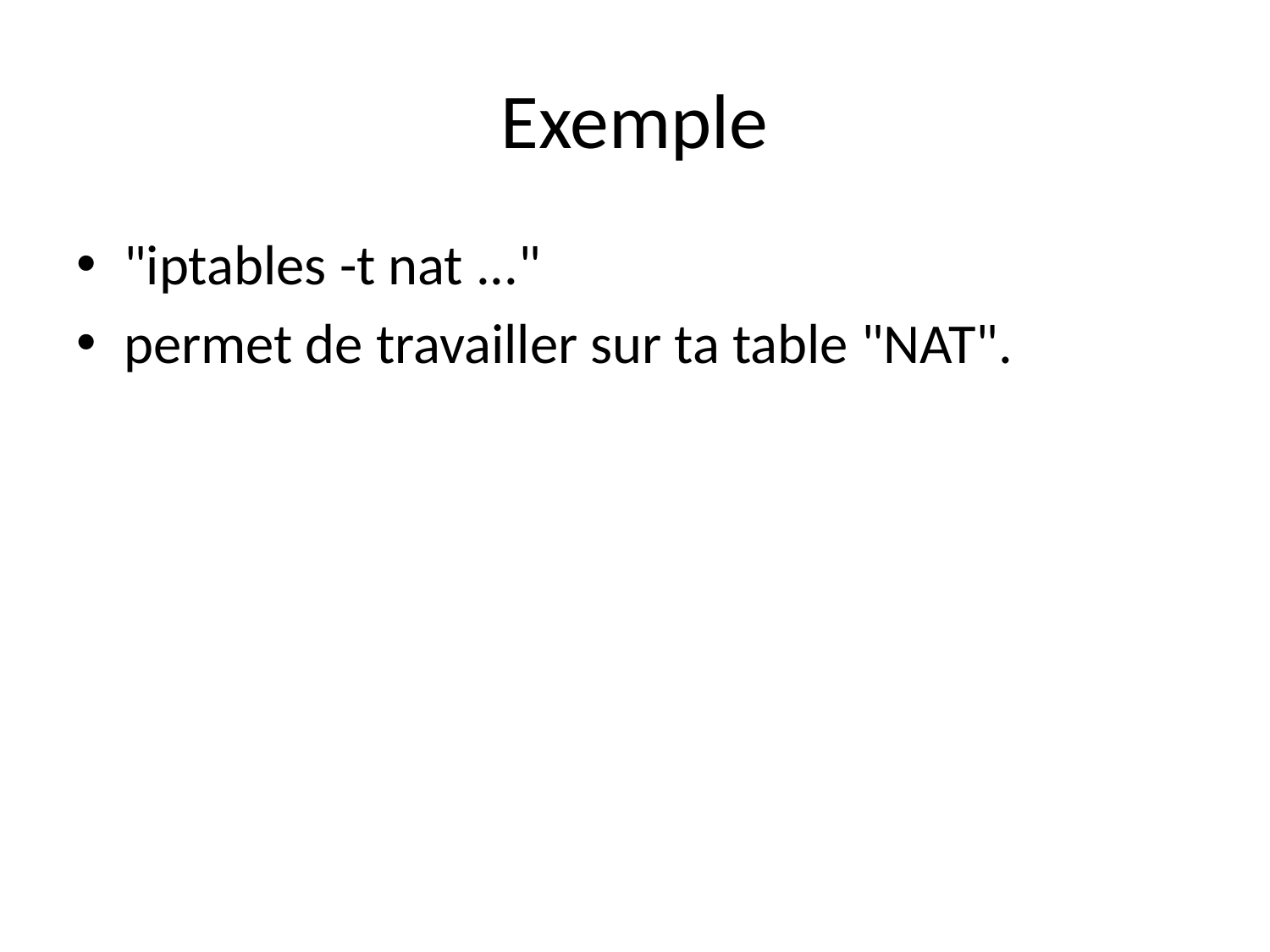

# Exemple
"iptables -t nat ..."
permet de travailler sur ta table "NAT".